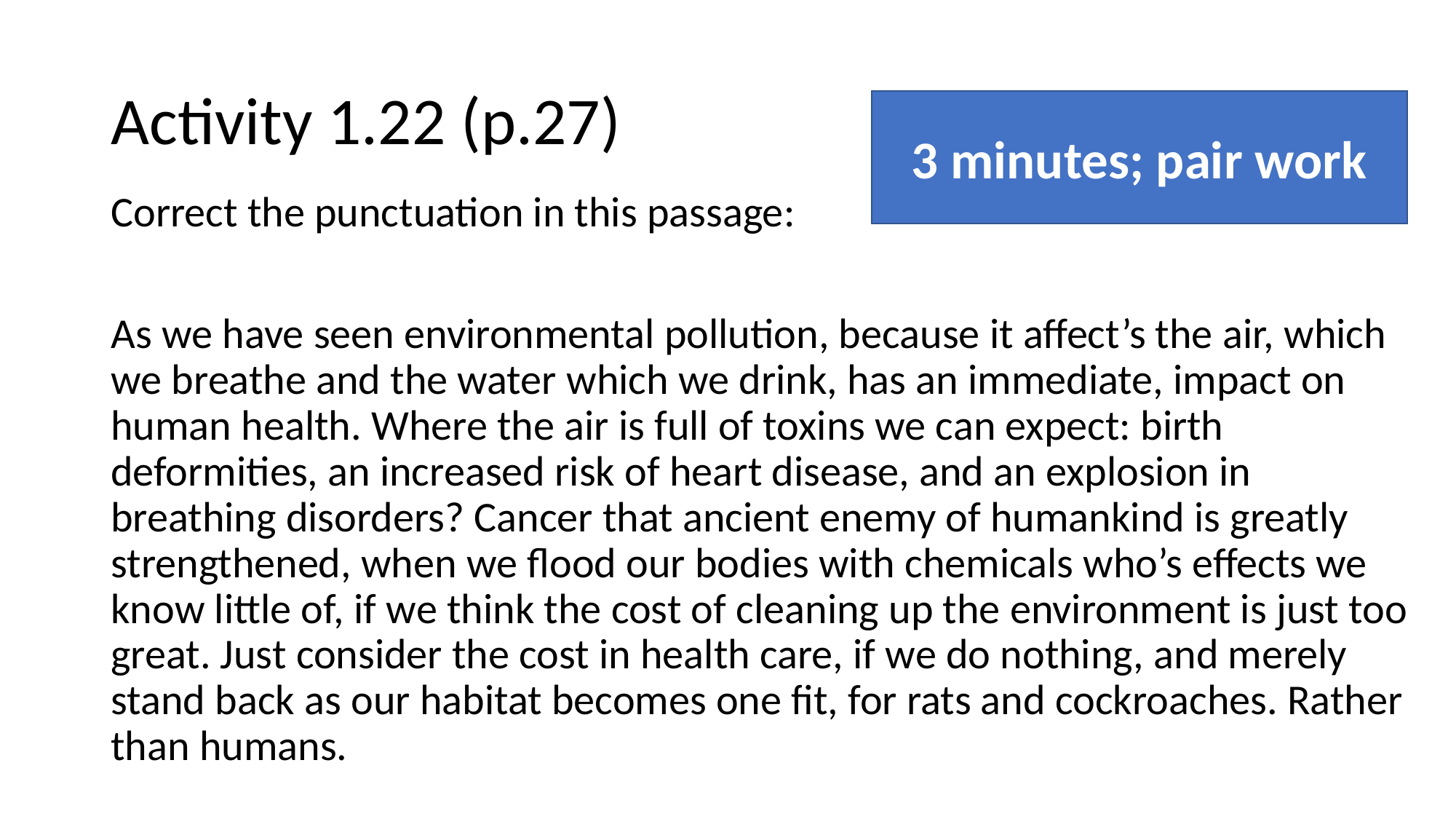

# Activity 1.22 (p.27)
3 minutes; pair work
Correct the punctuation in this passage:

As we have seen environmental pollution, because it affect’s the air, which we breathe and the water which we drink, has an immediate, impact on human health. Where the air is full of toxins we can expect: birth deformities, an increased risk of heart disease, and an explosion in breathing disorders? Cancer that ancient enemy of humankind is greatly strengthened, when we flood our bodies with chemicals who’s effects we know little of, if we think the cost of cleaning up the environment is just too great. Just consider the cost in health care, if we do nothing, and merely stand back as our habitat becomes one fit, for rats and cockroaches. Rather than humans.